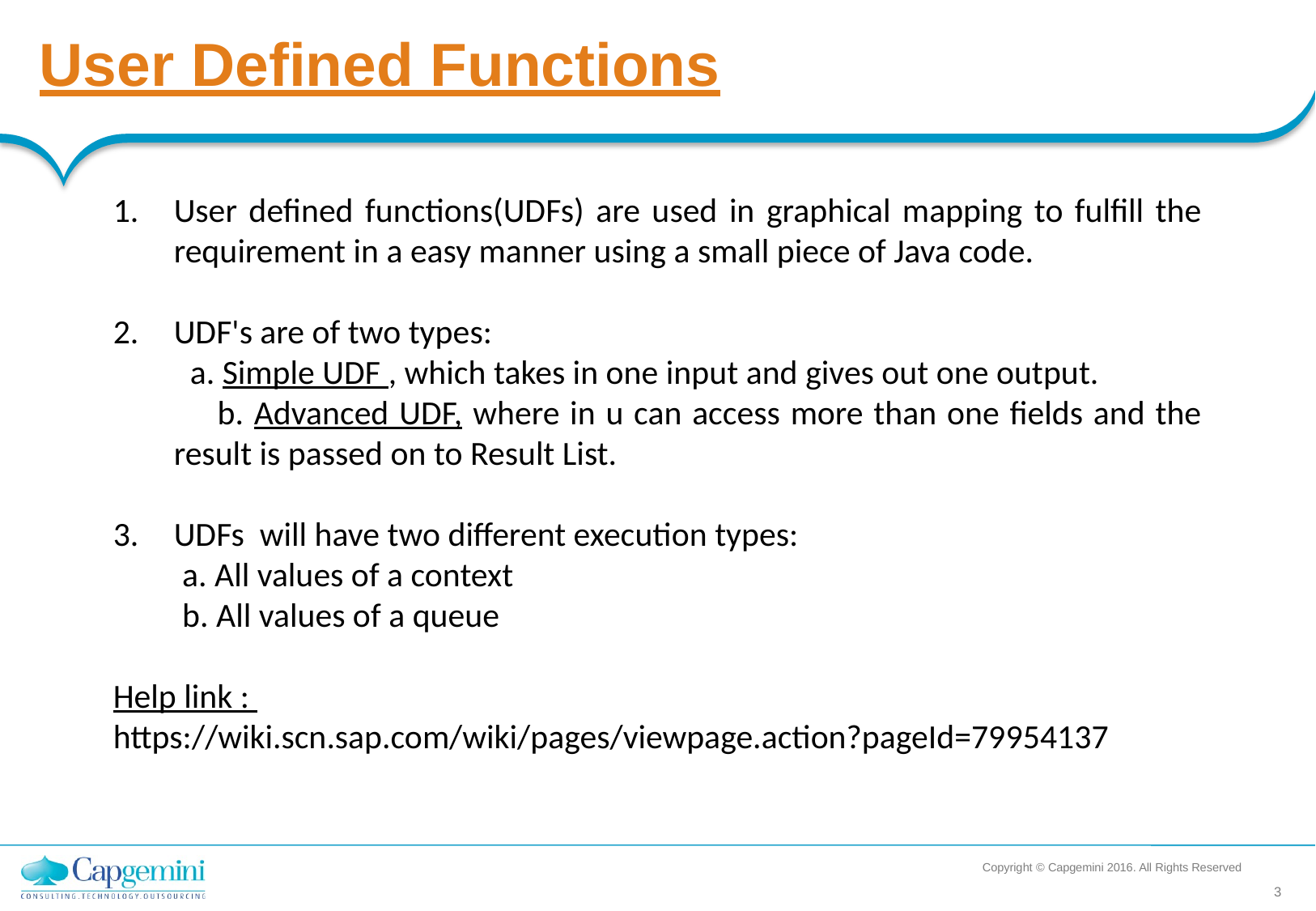

User Defined Functions

User defined functions(UDFs) are used in graphical mapping to fulfill the requirement in a easy manner using a small piece of Java code.

UDF's are of two types:
          a. Simple UDF , which takes in one input and gives out one output.
          b. Advanced UDF, where in u can access more than one fields and the result is passed on to Result List.

UDFs  will have two different execution types:
         a. All values of a context
         b. All values of a queue

Help link :
https://wiki.scn.sap.com/wiki/pages/viewpage.action?pageId=79954137

Copyright © Capgemini 2016. All Rights Reserved
3